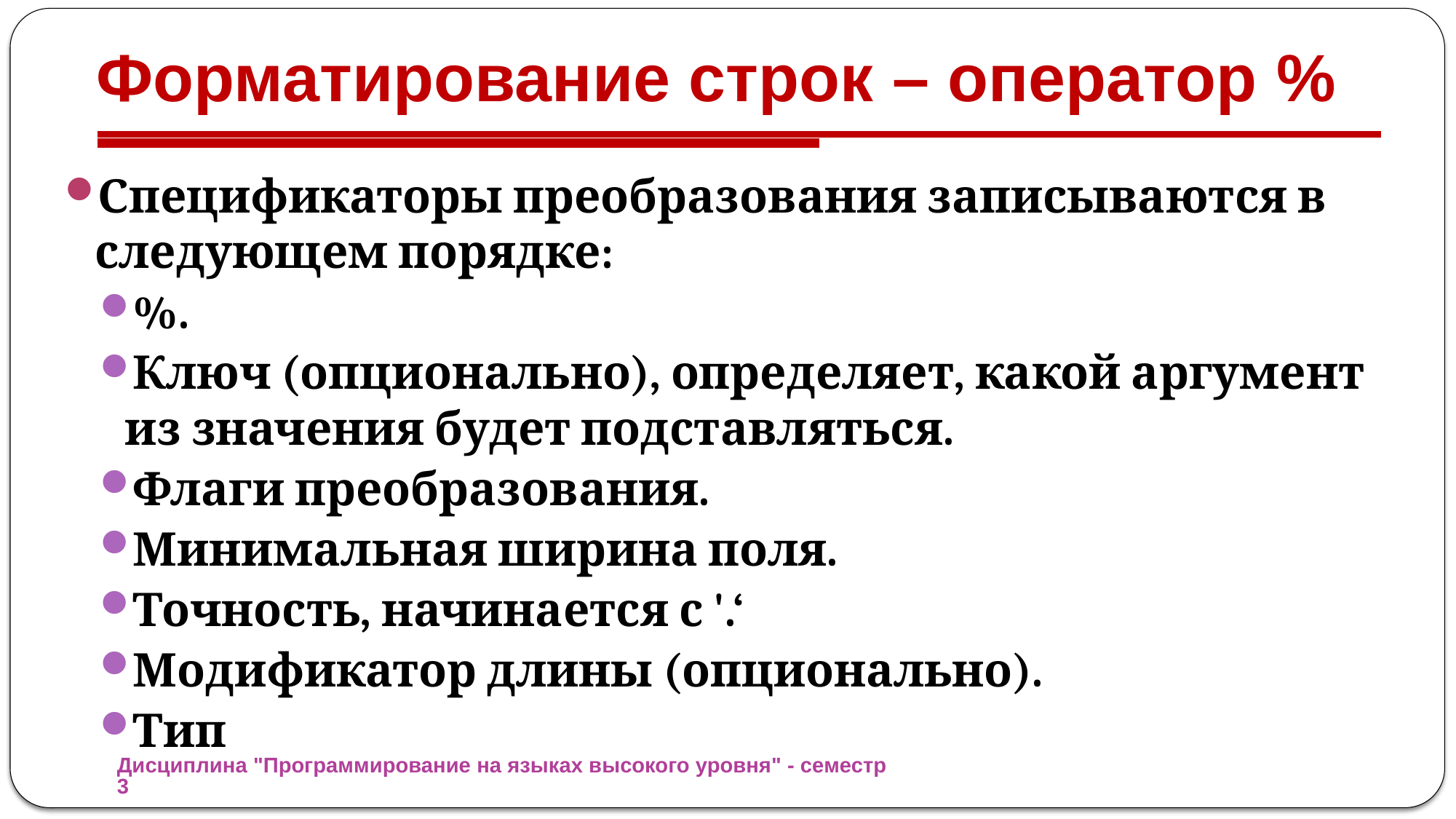

# Форматирование строк – оператор %
Спецификаторы преобразования записываются в следующем порядке:
%.
Ключ (опционально), определяет, какой аргумент из значения будет подставляться.
Флаги преобразования.
Минимальная ширина поля.
Точность, начинается с '.‘
Модификатор длины (опционально).
Тип
Дисциплина "Программирование на языках высокого уровня" - семестр 3